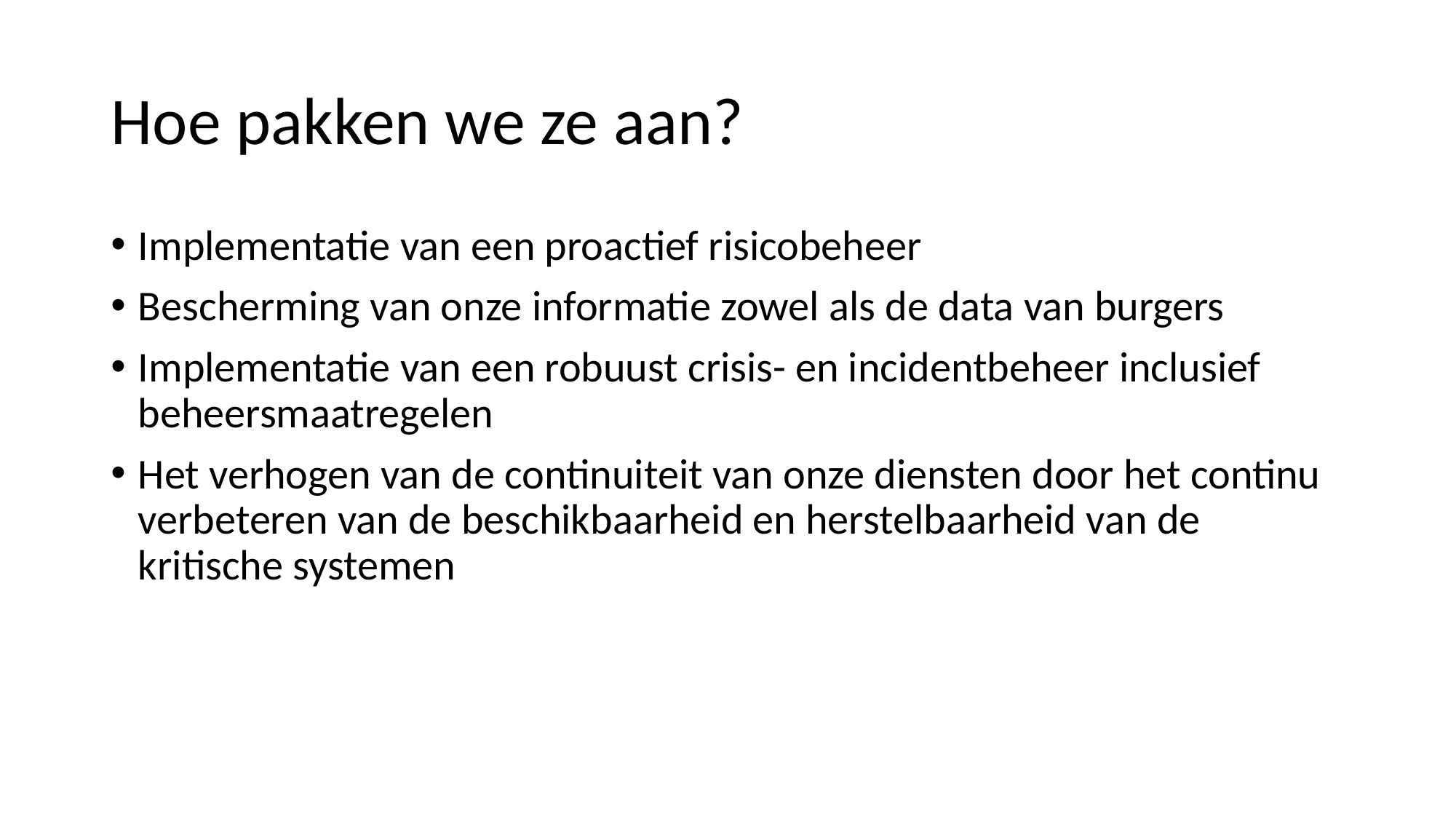

# Hoe pakken we ze aan?
Implementatie van een proactief risicobeheer
Bescherming van onze informatie zowel als de data van burgers
Implementatie van een robuust crisis- en incidentbeheer inclusief beheersmaatregelen
Het verhogen van de continuiteit van onze diensten door het continu verbeteren van de beschikbaarheid en herstelbaarheid van de kritische systemen